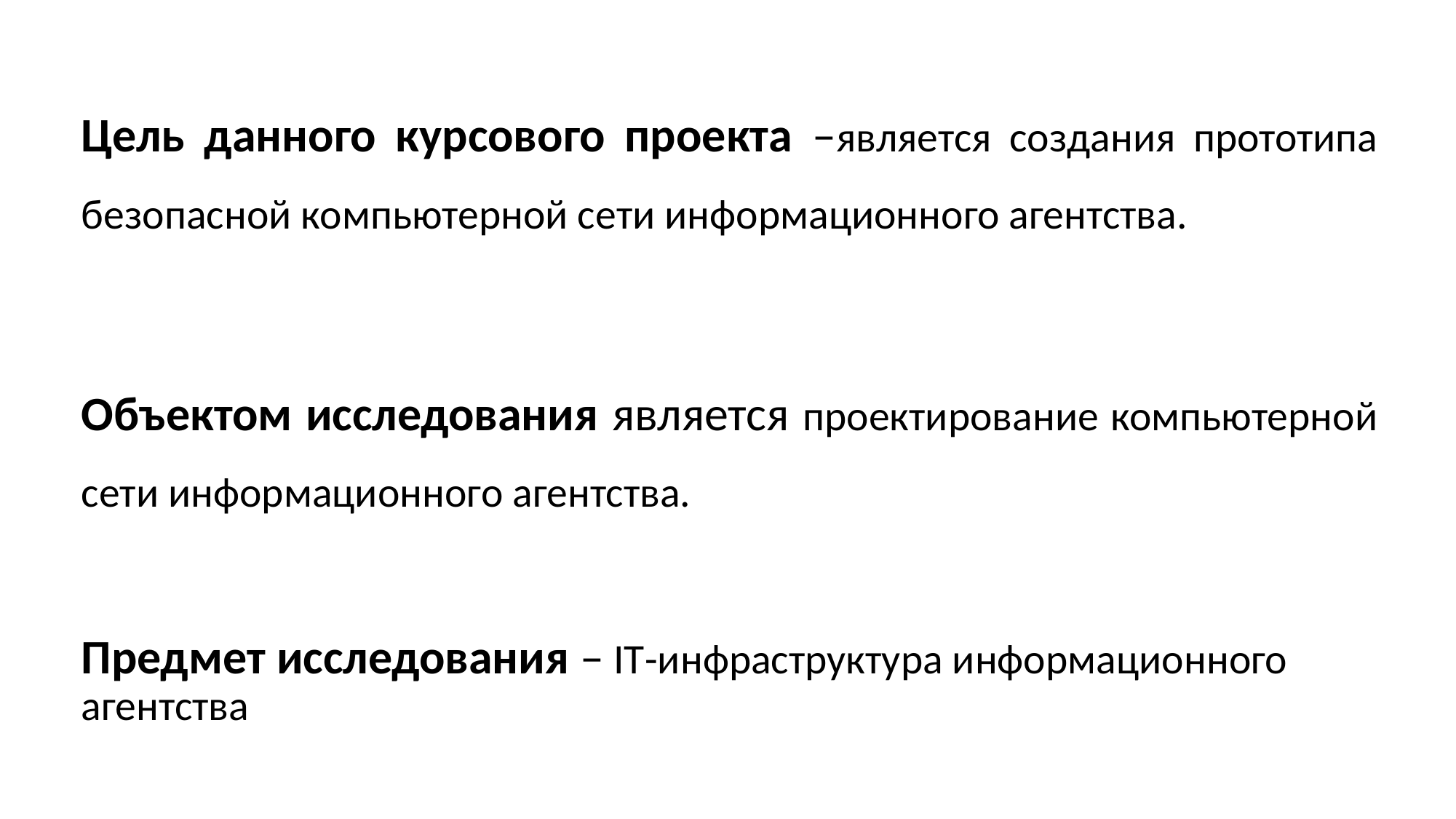

Цель данного курсового проекта –является создания прототипа безопасной компьютерной сети информационного агентства.

Объектом исследования является проектирование компьютерной сети информационного агентства.

Предмет исследования – IT-инфраструктура информационного агентства